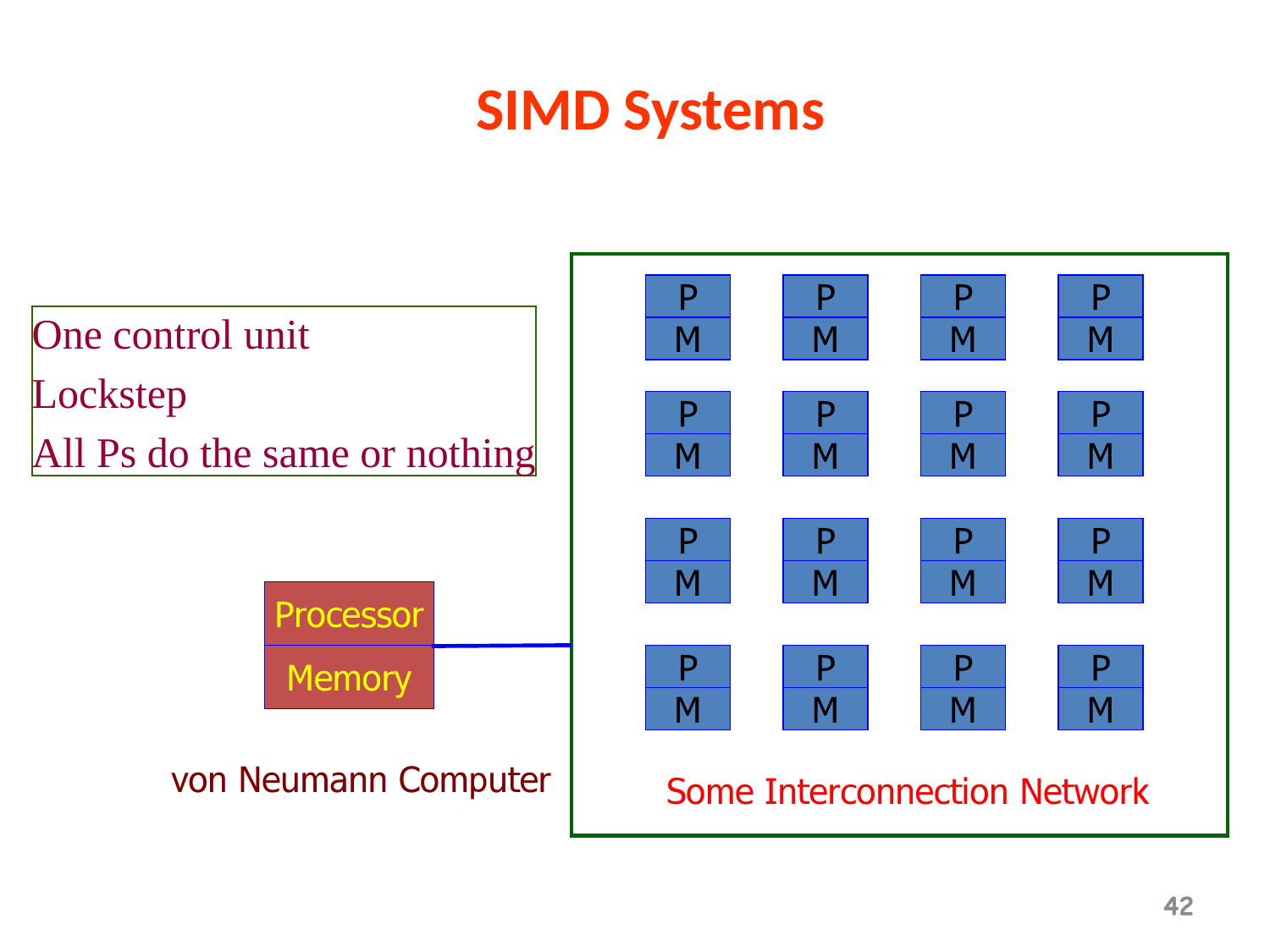

# SIMD Systems

P
M
P
M
P
M
P
M
One control unit
Lockstep
All Ps do the same or nothing
P
M
P
M
P
M
P
M
P
M
P
M
P
M
P
M
Processor
Memory

P
M
P
M
P
M
P
M
von Neumann Computer
Some Interconnection Network
42